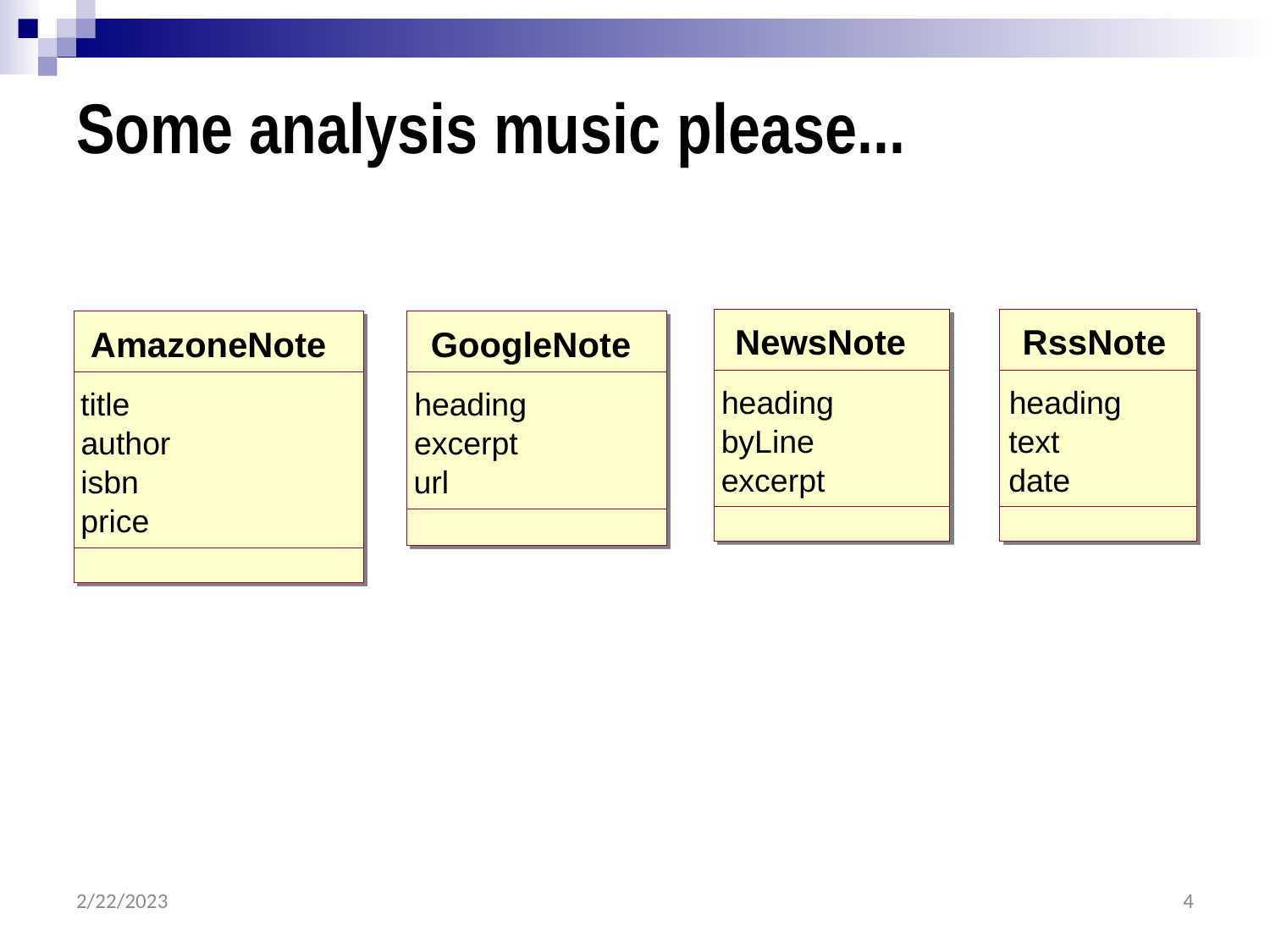

# Some analysis music please...

NewsNote
RssNote
AmazoneNote
GoogleNote

heading
heading
title
heading
byLine
text
author
excerpt
excerpt
date
isbn
url
price

2/22/2023
4